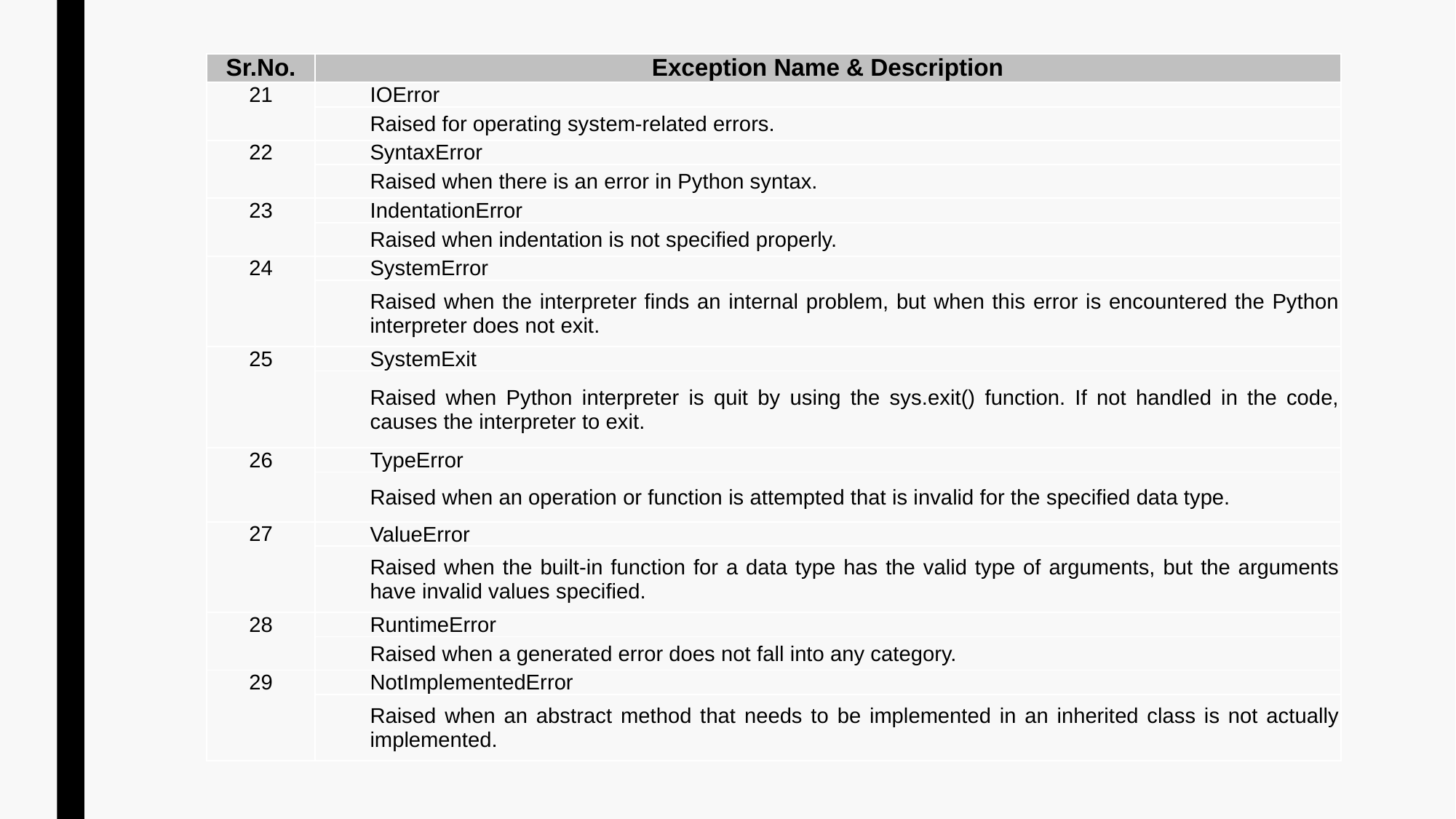

| Sr.No. | Exception Name & Description |
| --- | --- |
| 21 | IOError |
|  | Raised for operating system-related errors. |
| 22 | SyntaxError |
|  | Raised when there is an error in Python syntax. |
| 23 | IndentationError |
|  | Raised when indentation is not specified properly. |
| 24 | SystemError |
|  | Raised when the interpreter finds an internal problem, but when this error is encountered the Python interpreter does not exit. |
| 25 | SystemExit |
|  | Raised when Python interpreter is quit by using the sys.exit() function. If not handled in the code, causes the interpreter to exit. |
| 26 | TypeError |
|  | Raised when an operation or function is attempted that is invalid for the specified data type. |
| 27 | ValueError |
|  | Raised when the built-in function for a data type has the valid type of arguments, but the arguments have invalid values specified. |
| 28 | RuntimeError |
|  | Raised when a generated error does not fall into any category. |
| 29 | NotImplementedError |
|  | Raised when an abstract method that needs to be implemented in an inherited class is not actually implemented. |